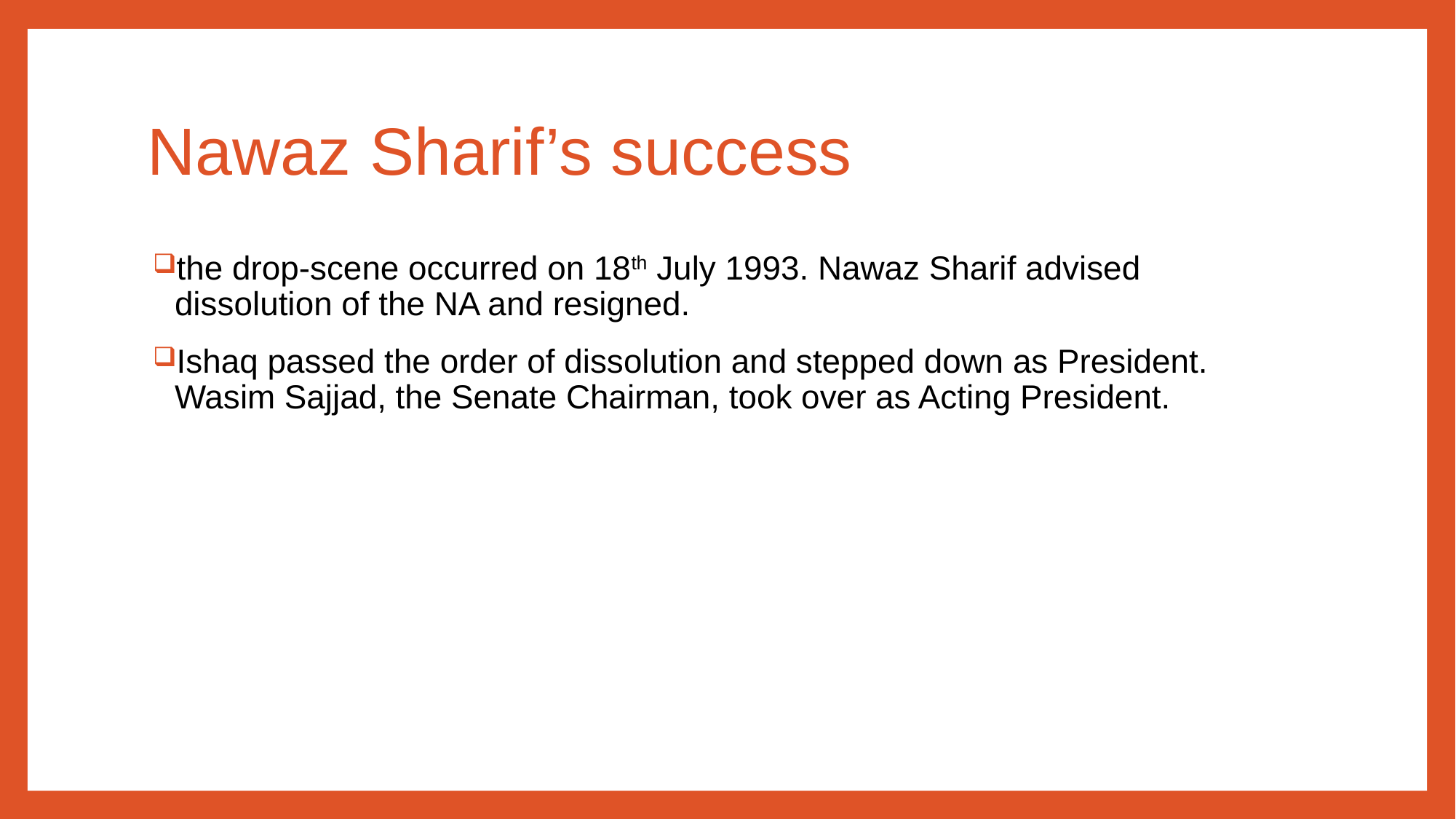

# Nawaz Sharif’s success
the drop-scene occurred on 18th July 1993. Nawaz Sharif advised dissolution of the NA and resigned.
Ishaq passed the order of dissolution and stepped down as President. Wasim Sajjad, the Senate Chairman, took over as Acting President.